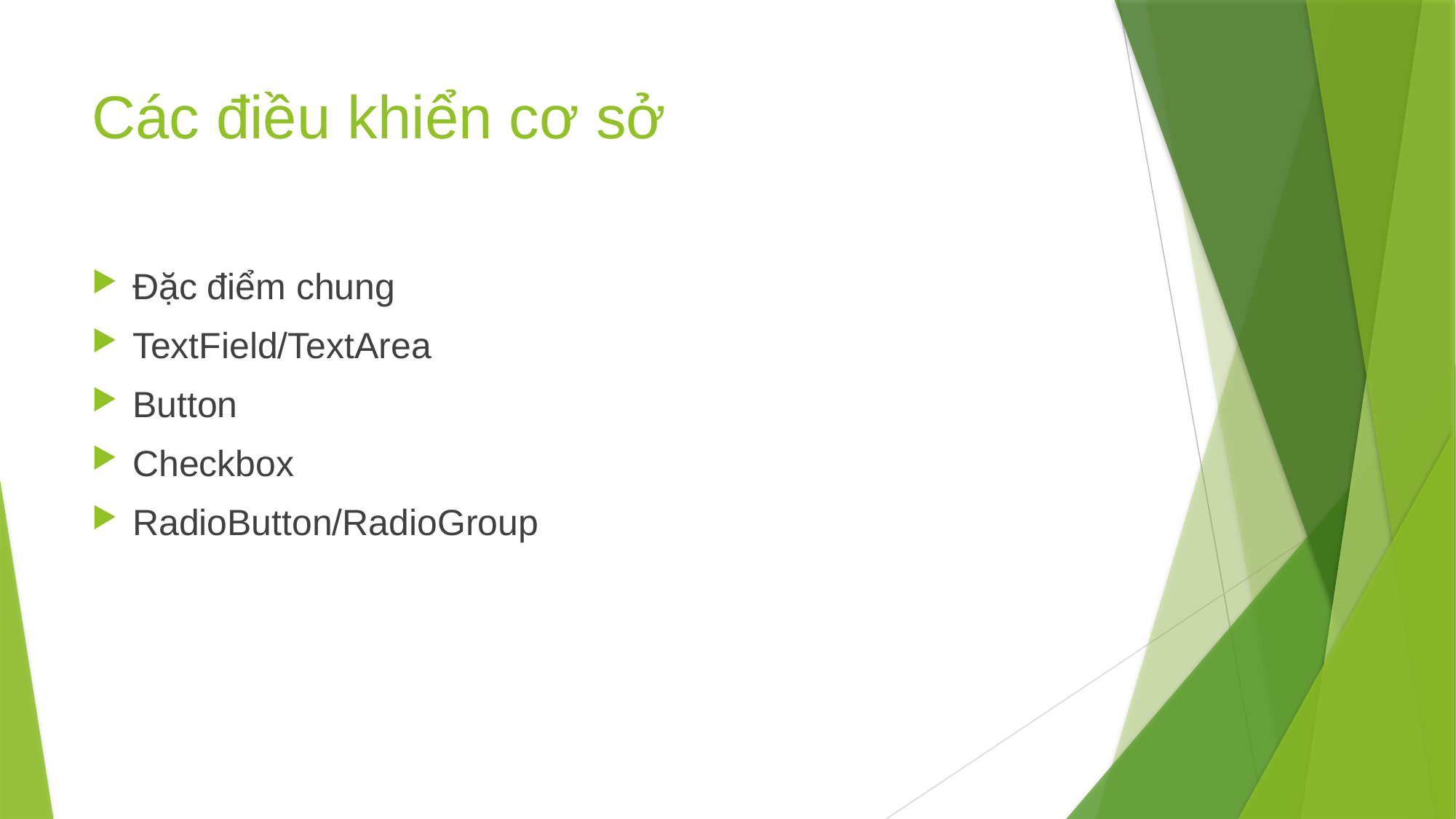

# Các điều khiển cơ sở
Đặc điểm chung
TextField/TextArea
Button
Checkbox
RadioButton/RadioGroup